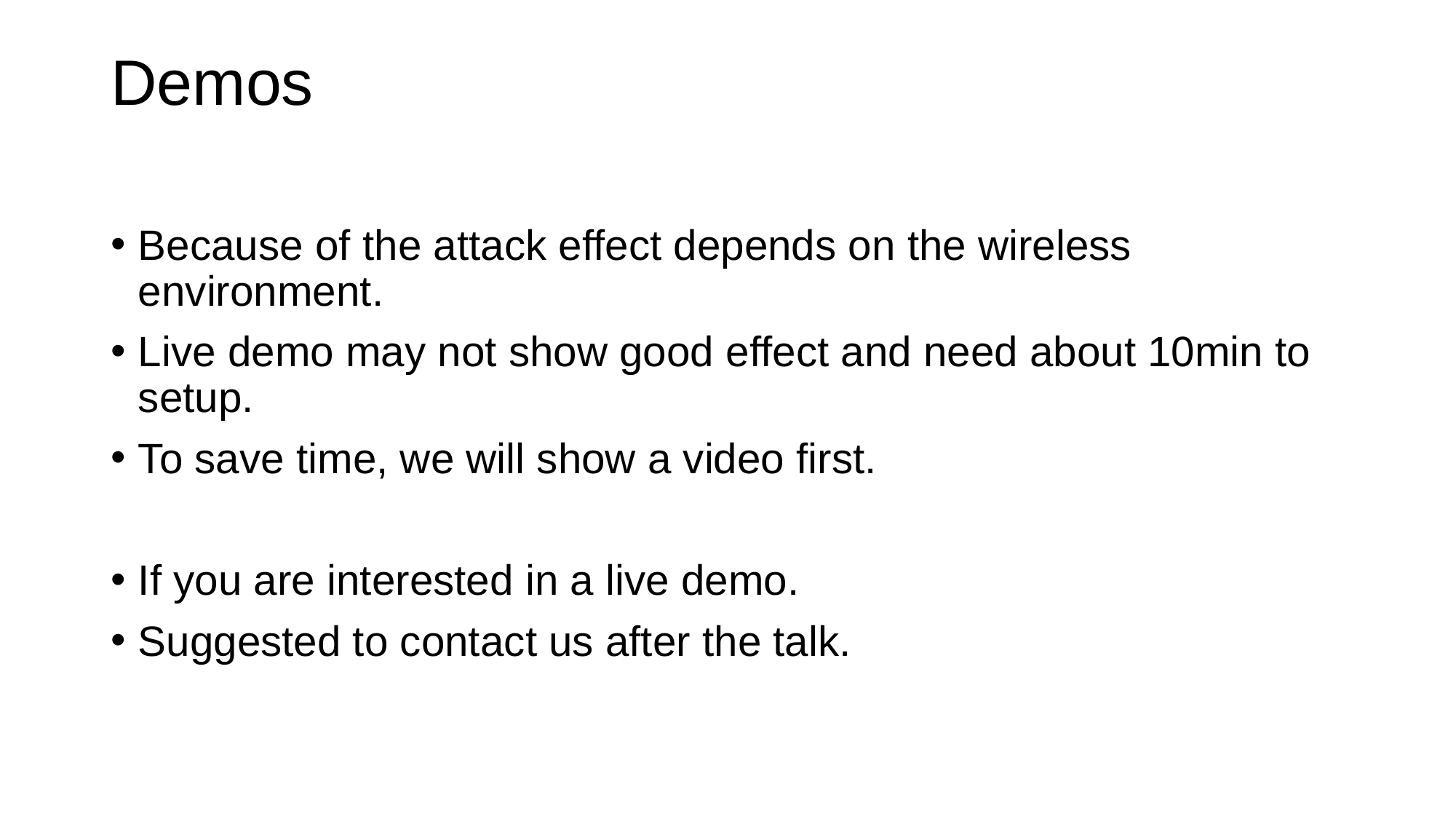

# Demos
Because of the attack effect depends on the wireless environment.
Live demo may not show good effect and need about 10min to setup.
To save time, we will show a video first.

If you are interested in a live demo.
Suggested to contact us after the talk.